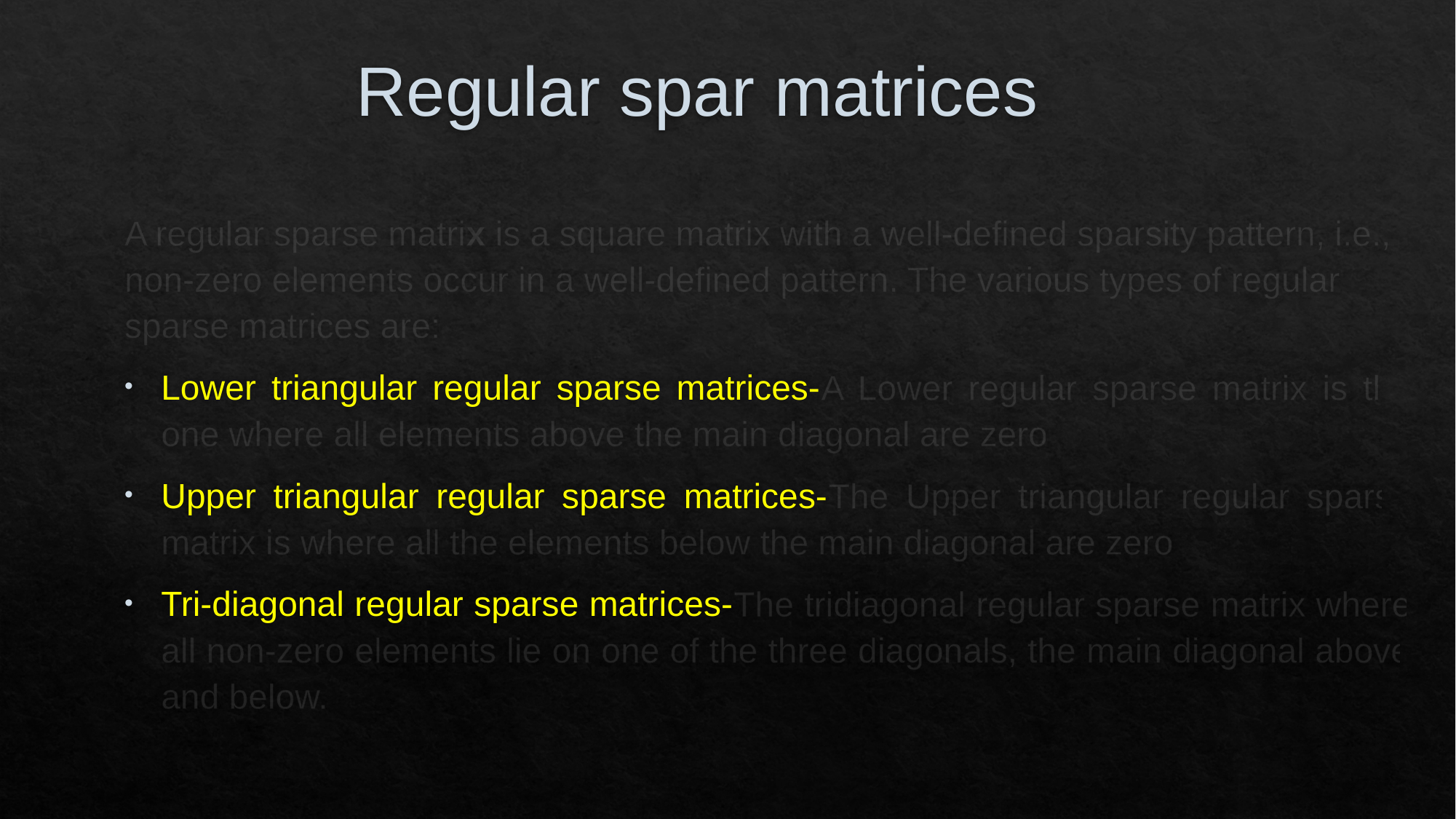

# Regular spar matrices
A regular sparse matrix is a square matrix with a well-defined sparsity pattern, i.e., non-zero elements occur in a well-defined pattern. The various types of regular sparse matrices are:
Lower triangular regular sparse matrices-A Lower regular sparse matrix is the one where all elements above the main diagonal are zero
Upper triangular regular sparse matrices-The Upper triangular regular sparse matrix is where all the elements below the main diagonal are zero
Tri-diagonal regular sparse matrices-The tridiagonal regular sparse matrix where all non-zero elements lie on one of the three diagonals, the main diagonal above and below.